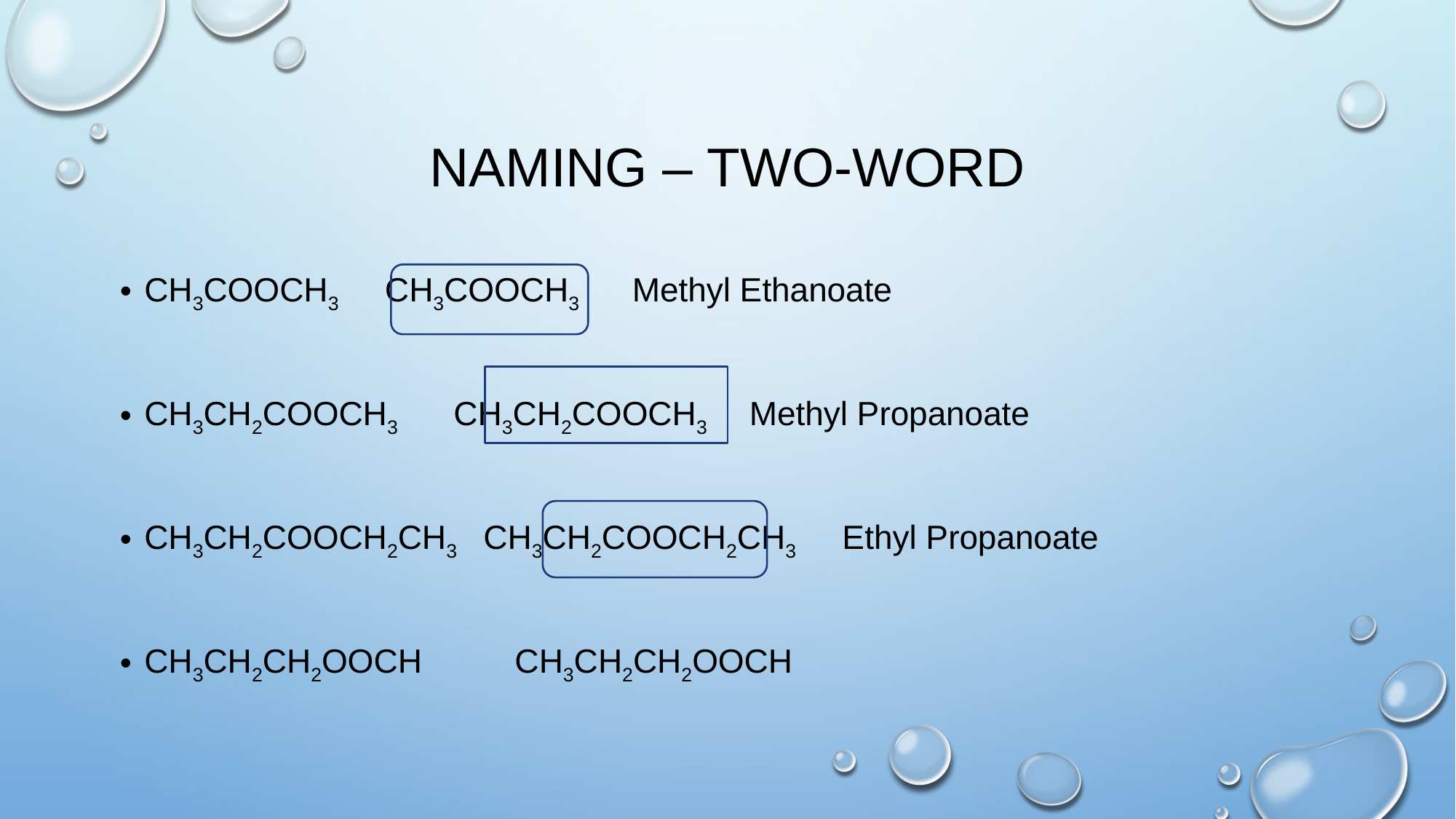

# Naming – Two-word

CH3CooCH3        CH3CooCH3          Methyl ethanoate

CH3CH2COOCH3      CH3CH2COOCH3        Methyl propanoate

CH3CH2COOCH2CH3     CH3CH2COOCH2CH3        ethyl propanoate

CH3CH2CH2OOCH          CH3CH2CH2OOCH